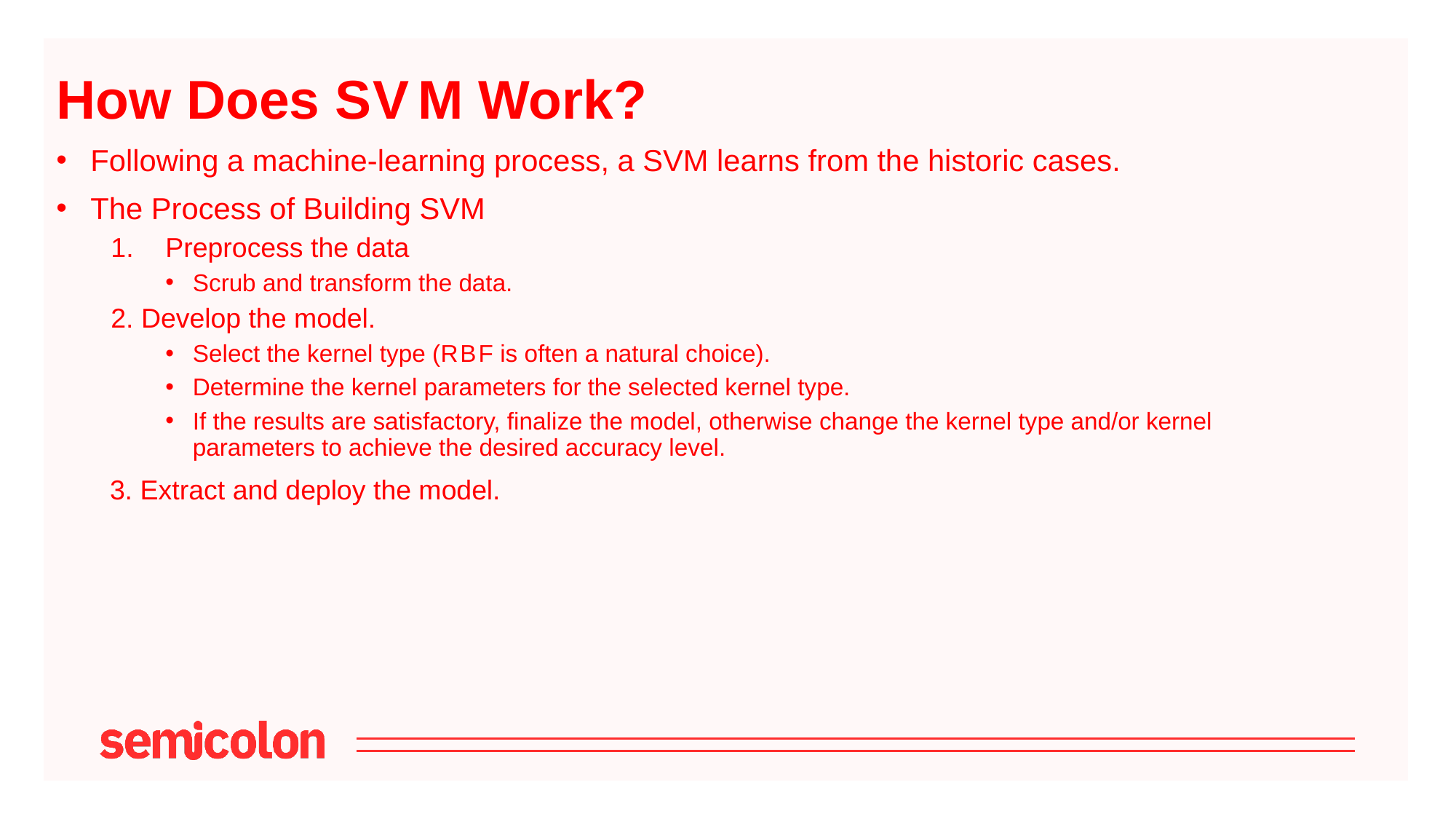

# How Does S V M Work?
Following a machine-learning process, a SVM learns from the historic cases.
The Process of Building SVM
Preprocess the data
Scrub and transform the data.
2. Develop the model.
Select the kernel type (R B F is often a natural choice).
Determine the kernel parameters for the selected kernel type.
If the results are satisfactory, finalize the model, otherwise change the kernel type and/or kernel parameters to achieve the desired accuracy level.
3. Extract and deploy the model.